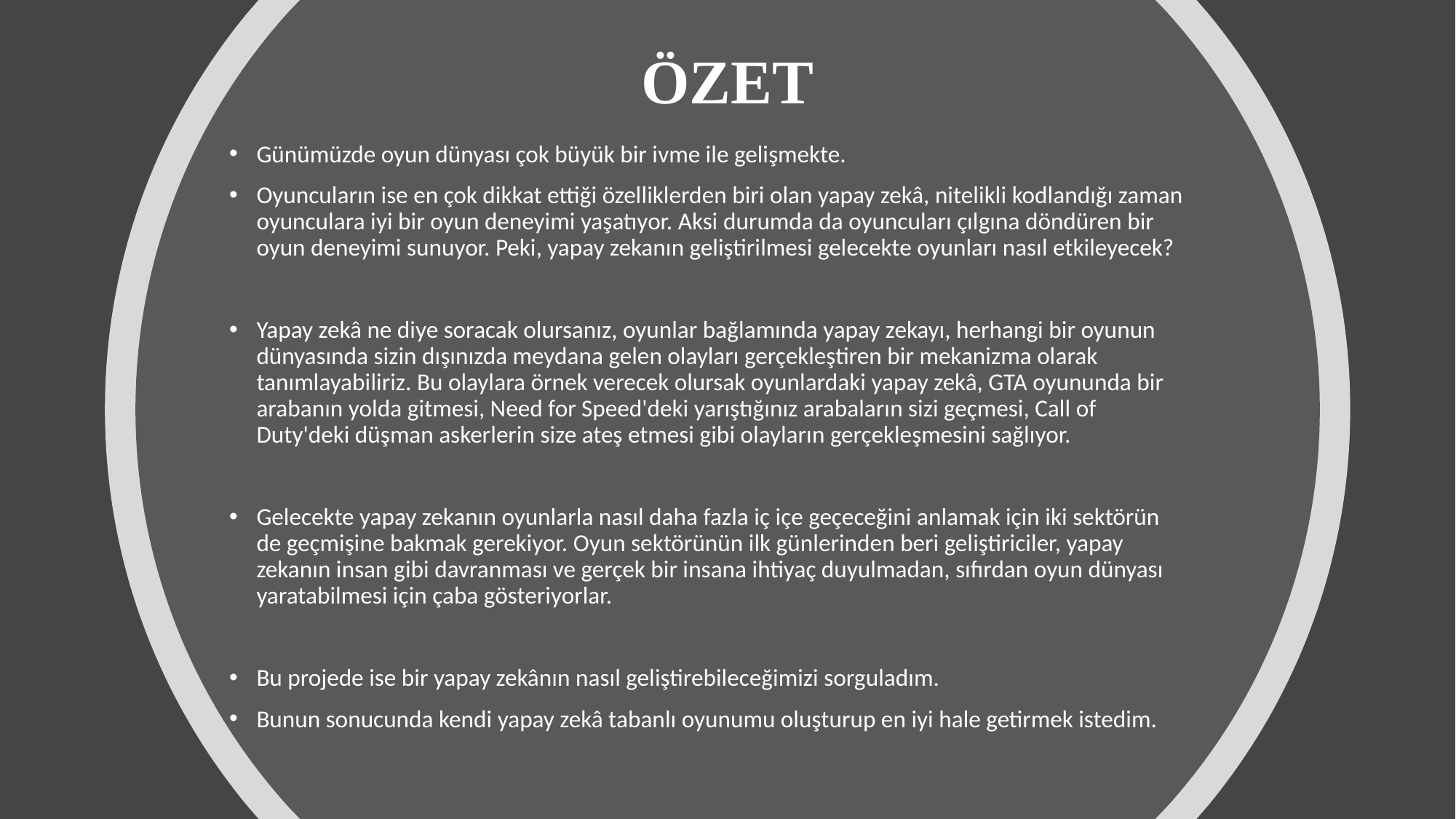

# ÖZET
Günümüzde oyun dünyası çok büyük bir ivme ile gelişmekte.
Oyuncuların ise en çok dikkat ettiği özelliklerden biri olan yapay zekâ, nitelikli kodlandığı zaman oyunculara iyi bir oyun deneyimi yaşatıyor. Aksi durumda da oyuncuları çılgına döndüren bir oyun deneyimi sunuyor. Peki, yapay zekanın geliştirilmesi gelecekte oyunları nasıl etkileyecek?

Yapay zekâ ne diye soracak olursanız, oyunlar bağlamında yapay zekayı, herhangi bir oyunun dünyasında sizin dışınızda meydana gelen olayları gerçekleştiren bir mekanizma olarak tanımlayabiliriz. Bu olaylara örnek verecek olursak oyunlardaki yapay zekâ, GTA oyununda bir arabanın yolda gitmesi, Need for Speed'deki yarıştığınız arabaların sizi geçmesi, Call of Duty'deki düşman askerlerin size ateş etmesi gibi olayların gerçekleşmesini sağlıyor.

Gelecekte yapay zekanın oyunlarla nasıl daha fazla iç içe geçeceğini anlamak için iki sektörün de geçmişine bakmak gerekiyor. Oyun sektörünün ilk günlerinden beri geliştiriciler, yapay zekanın insan gibi davranması ve gerçek bir insana ihtiyaç duyulmadan, sıfırdan oyun dünyası yaratabilmesi için çaba gösteriyorlar.

Bu projede ise bir yapay zekânın nasıl geliştirebileceğimizi sorguladım.
Bunun sonucunda kendi yapay zekâ tabanlı oyunumu oluşturup en iyi hale getirmek istedim.